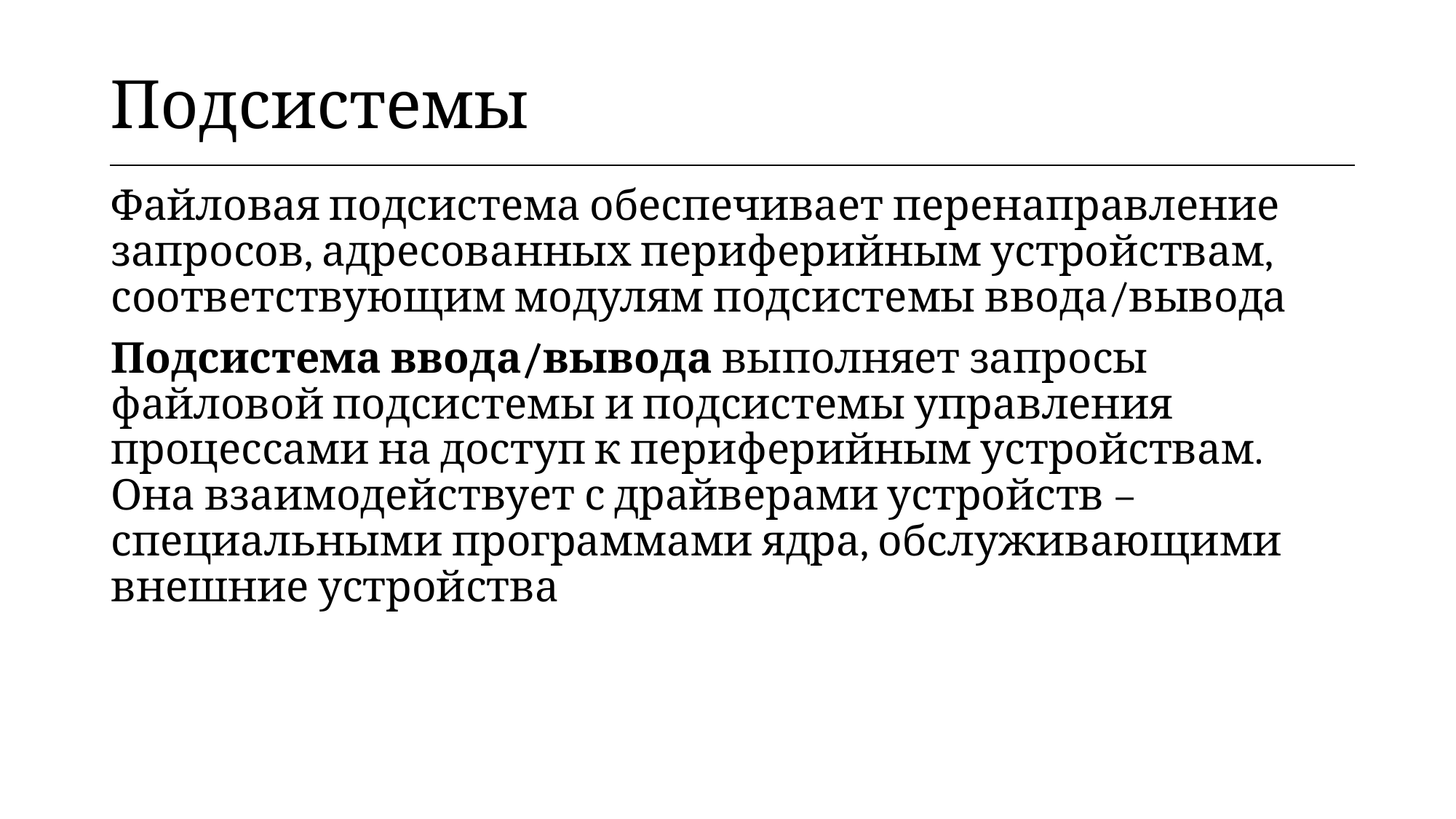

| Подсистемы |
| --- |
Файловая подсистема обеспечивает перенаправление запросов, адресованных периферийным устройствам, соответствующим модулям подсистемы ввода/вывода
Подсистема ввода/вывода выполняет запросы файловой подсистемы и подсистемы управления процессами на доступ к периферийным устройствам. Она взаимодействует с драйверами устройств – специальными программами ядра, обслуживающими внешние устройства